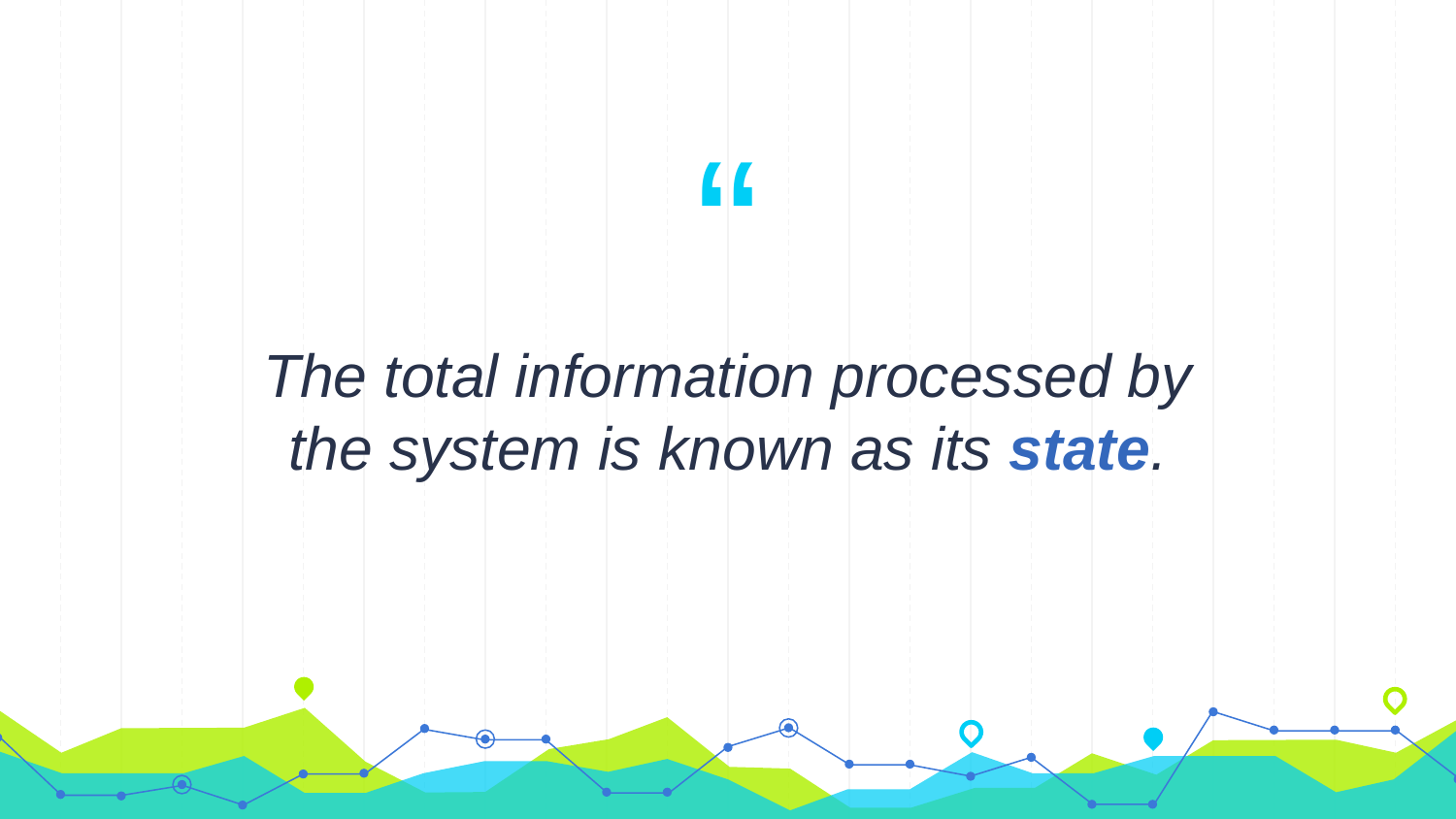

The total information processed by the system is known as its state.